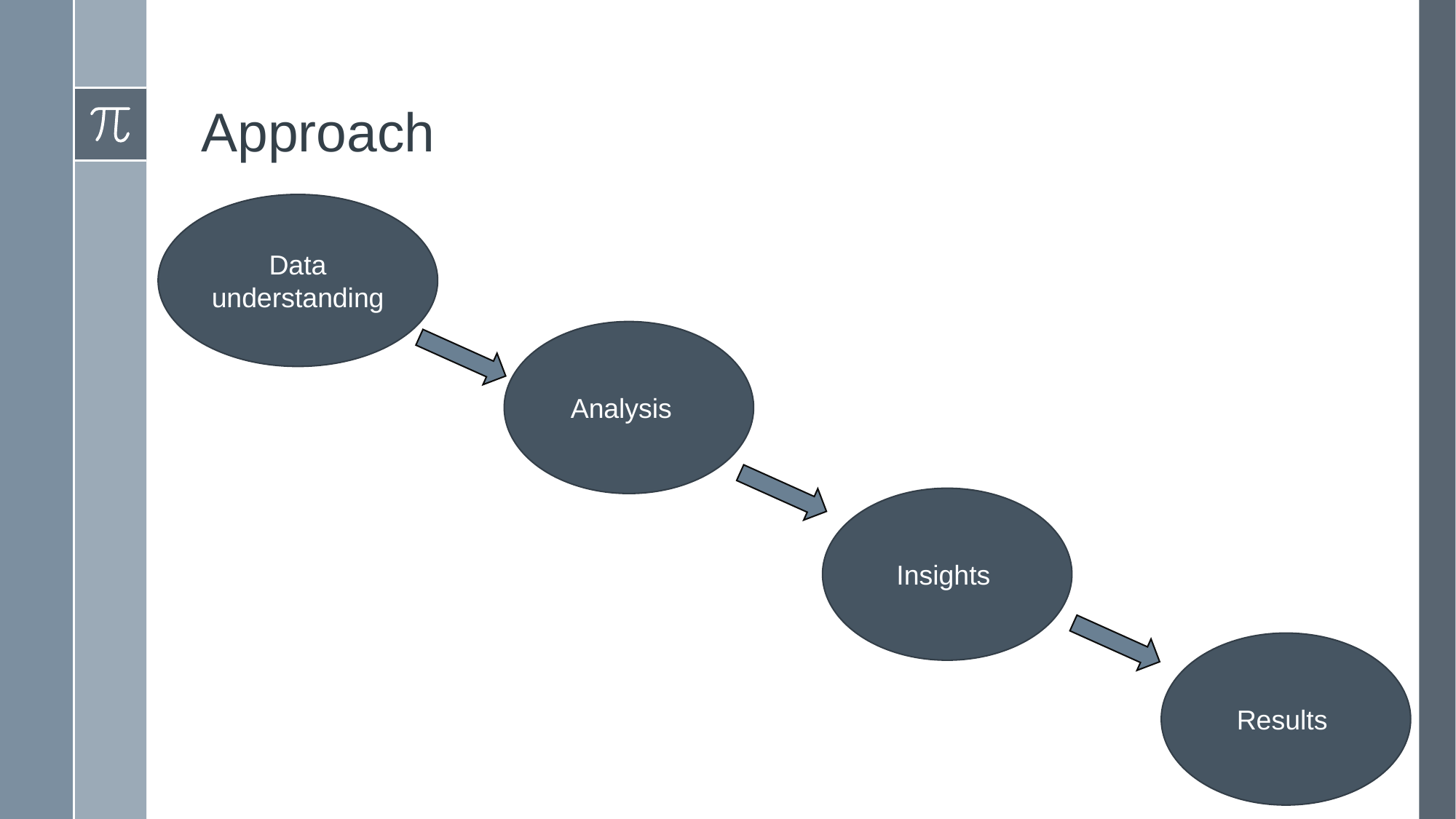

# Approach
Data understanding
Analysis

Insights

Results